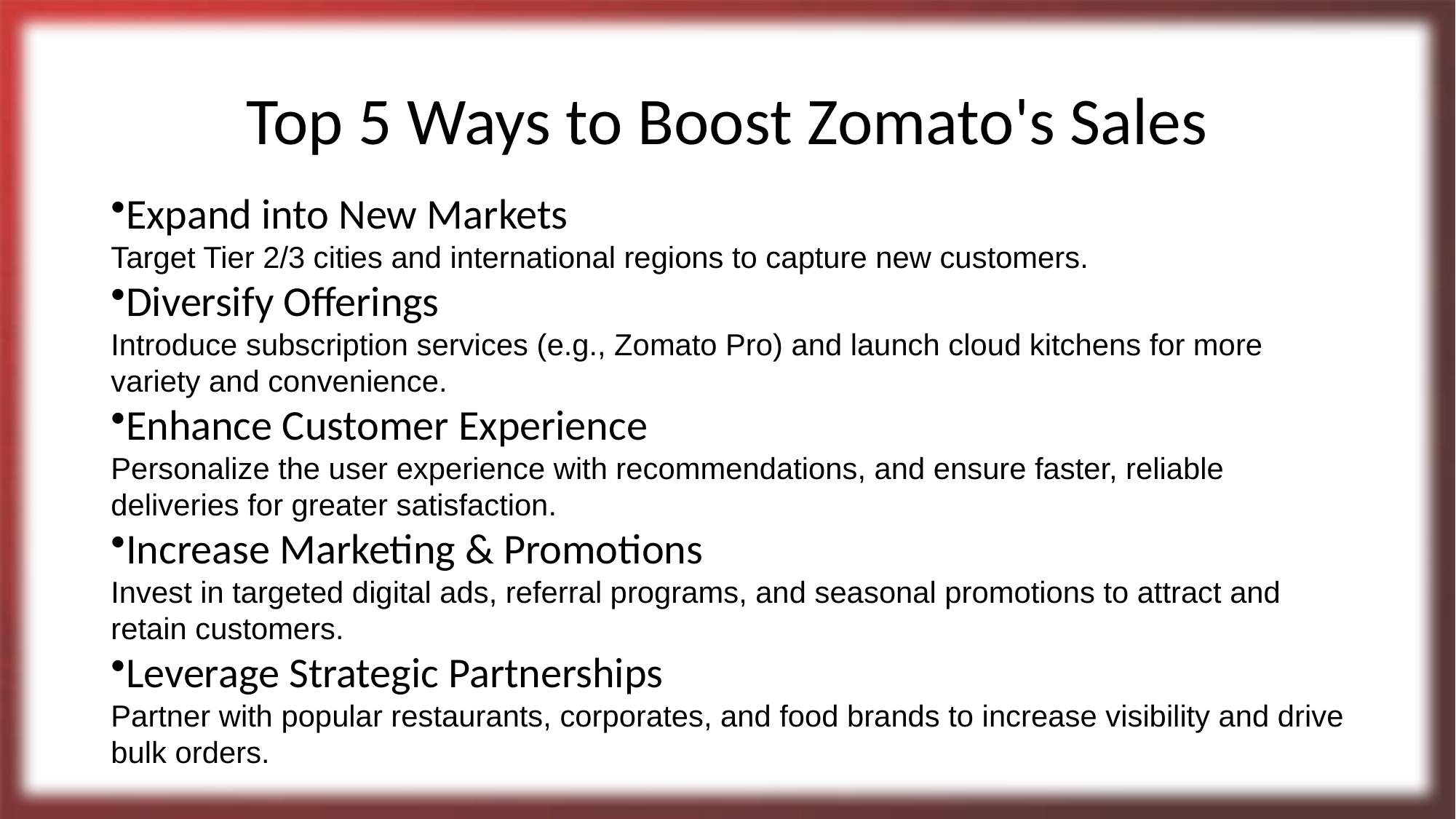

# Top 5 Ways to Boost Zomato's Sales
Expand into New Markets
Target Tier 2/3 cities and international regions to capture new customers.
Diversify Offerings
Introduce subscription services (e.g., Zomato Pro) and launch cloud kitchens for more variety and convenience.
Enhance Customer Experience
Personalize the user experience with recommendations, and ensure faster, reliable deliveries for greater satisfaction.
Increase Marketing & Promotions
Invest in targeted digital ads, referral programs, and seasonal promotions to attract and retain customers.
Leverage Strategic Partnerships
Partner with popular restaurants, corporates, and food brands to increase visibility and drive bulk orders.